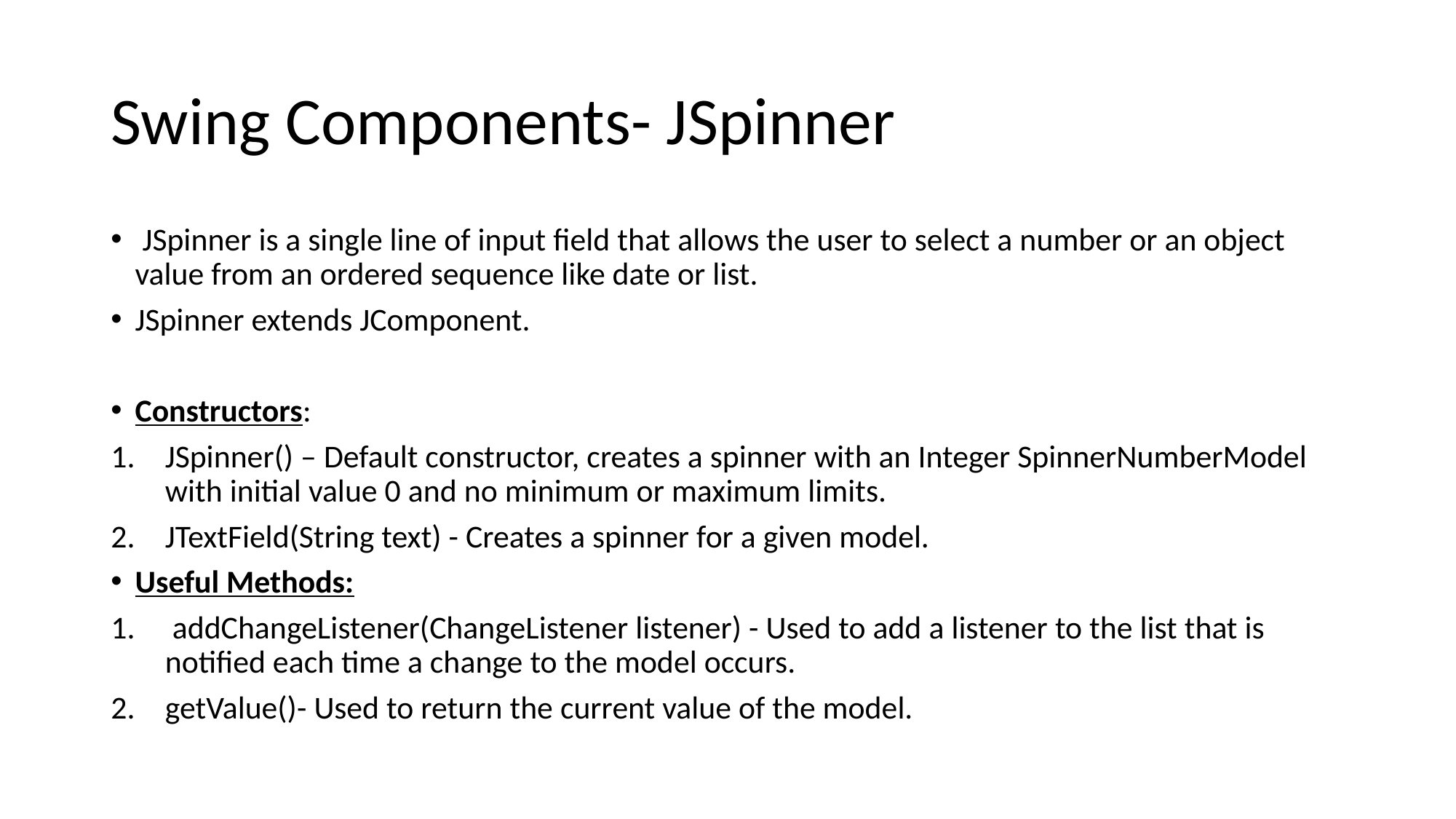

# Swing Components- JSpinner
 JSpinner is a single line of input field that allows the user to select a number or an object value from an ordered sequence like date or list.
JSpinner extends JComponent.

Constructors:
JSpinner() – Default constructor, creates a spinner with an Integer SpinnerNumberModel with initial value 0 and no minimum or maximum limits.
JTextField(String text) - Creates a spinner for a given model.
Useful Methods:
 addChangeListener(ChangeListener listener) - Used to add a listener to the list that is notified each time a change to the model occurs.
getValue()- Used to return the current value of the model.